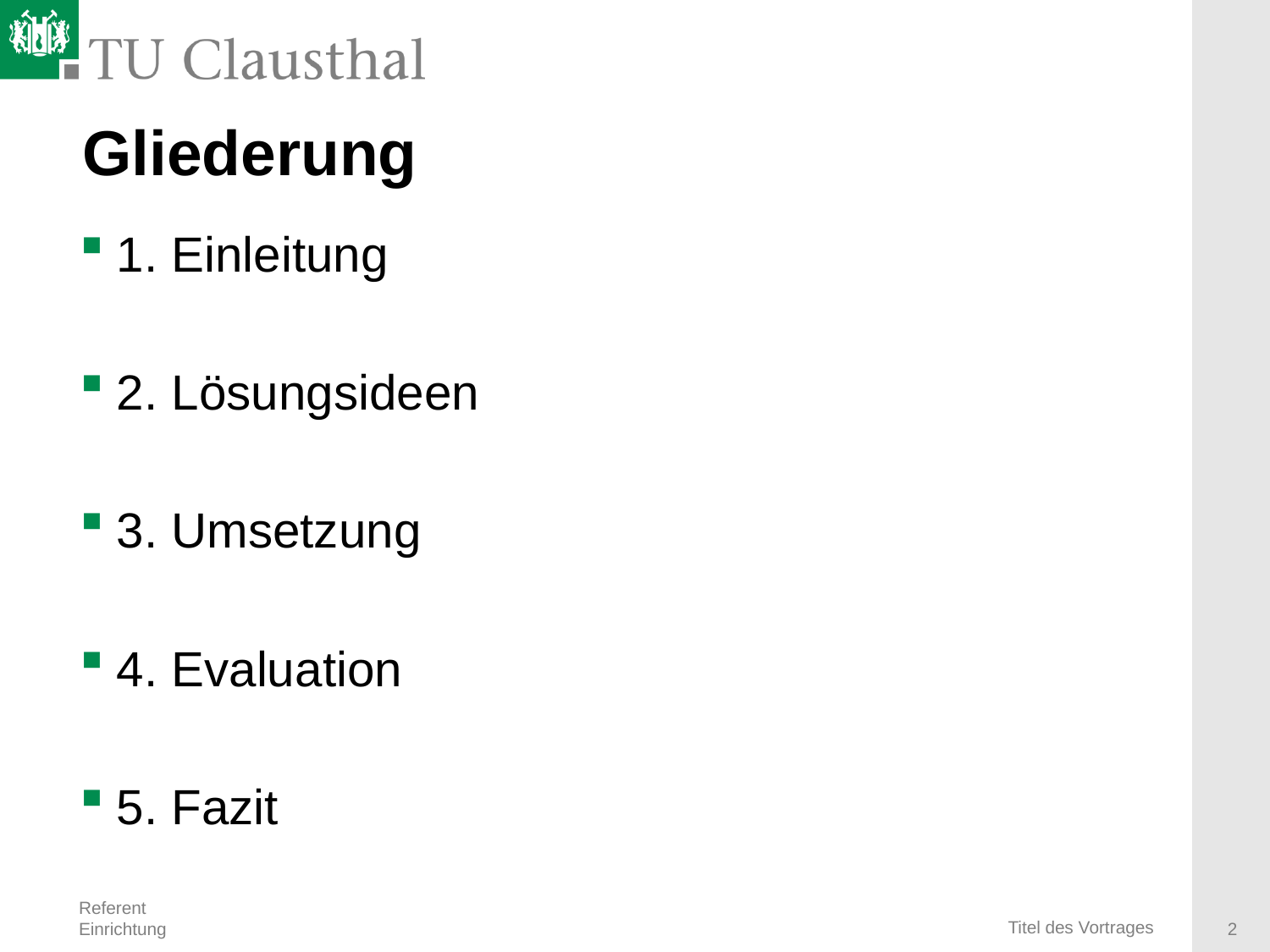

# Gliederung
1. Einleitung

2. Lösungsideen

3. Umsetzung

4. Evaluation

5. Fazit